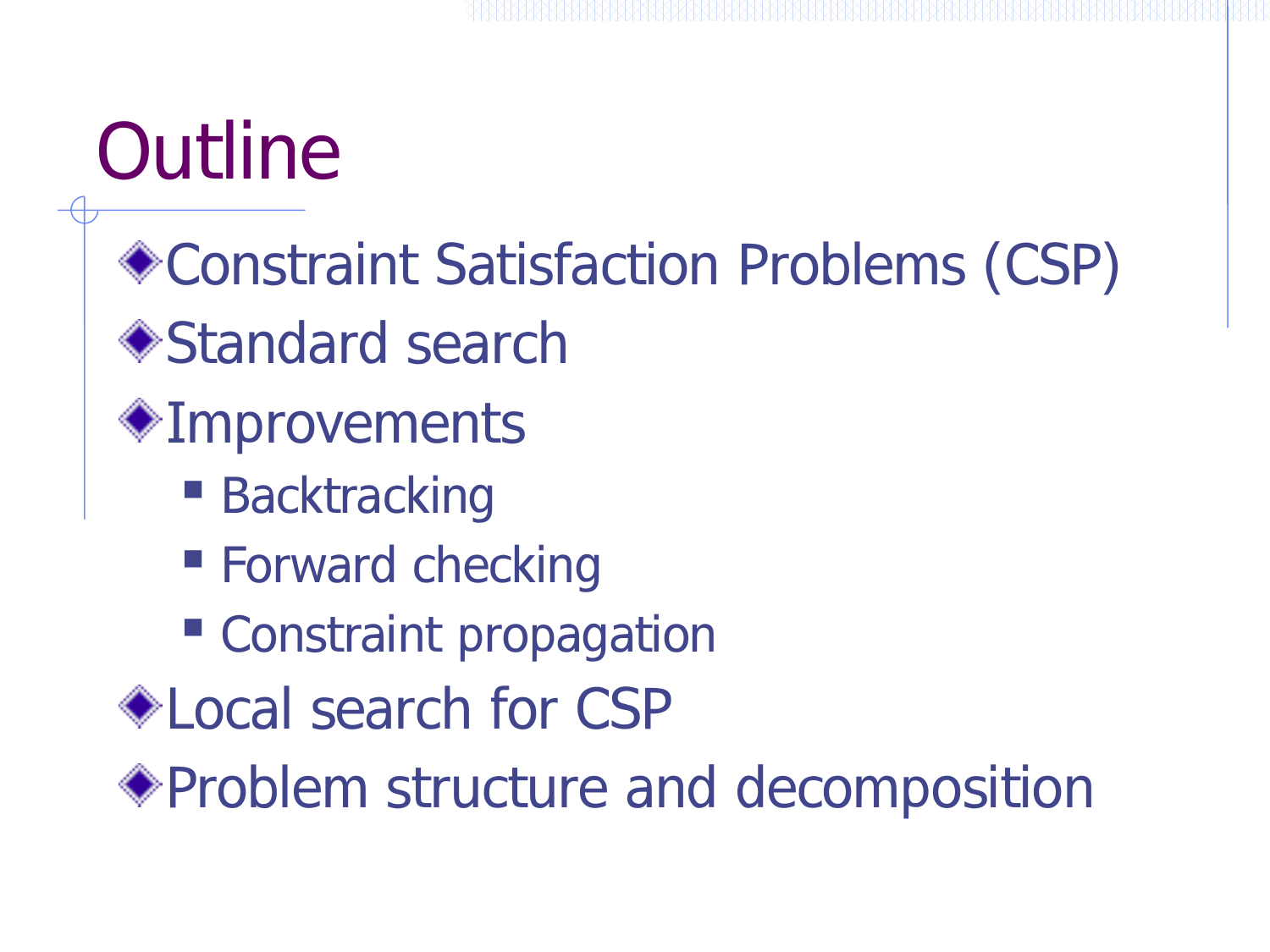

# Outline
Constraint Satisfaction Problems (CSP)
Standard search
Improvements
Backtracking
Forward checking
Constraint propagation
Local search for CSP
Problem structure and decomposition